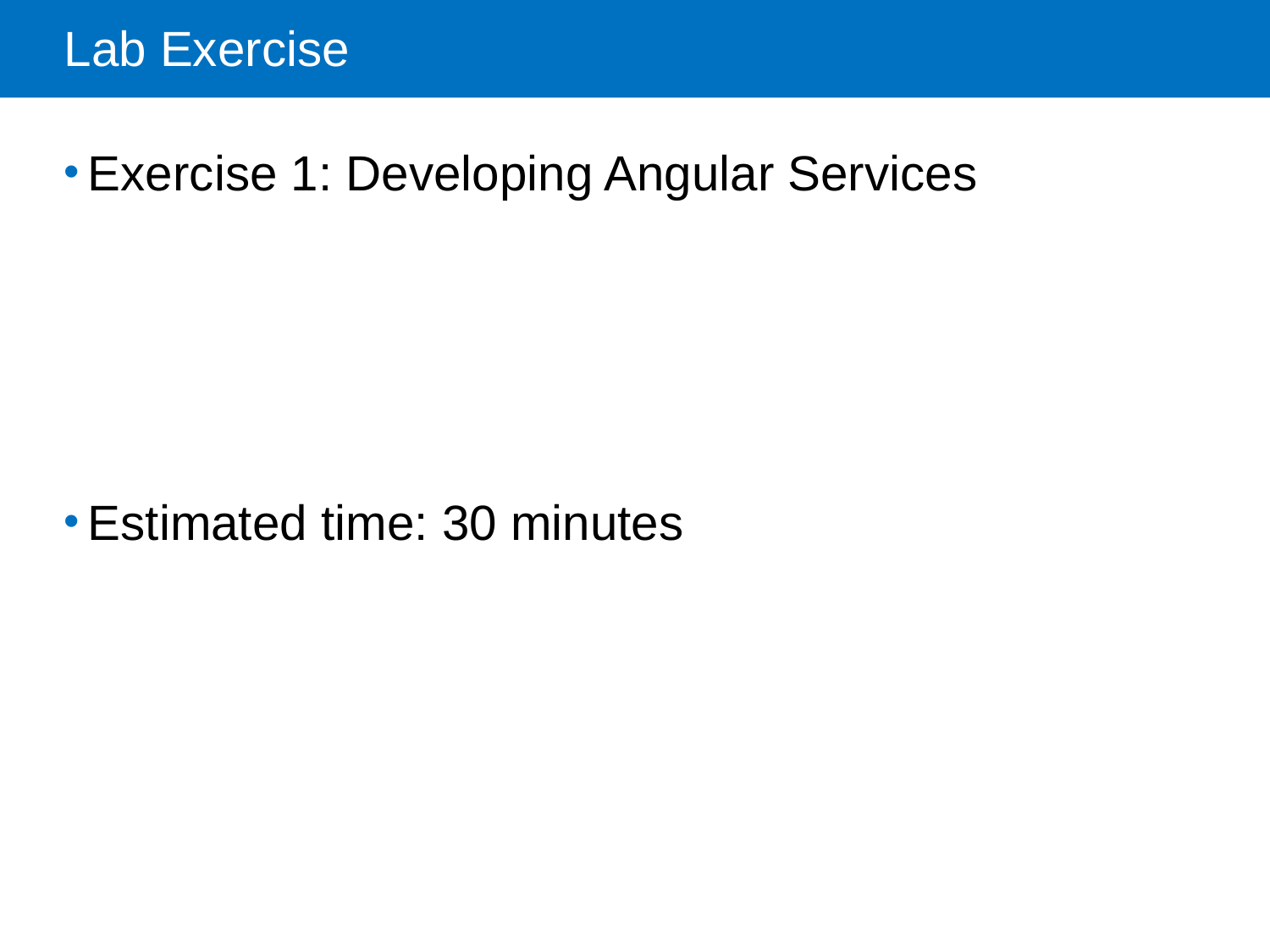

# Lab Exercise
Exercise 1: Developing Angular Services

Estimated time: 30 minutes